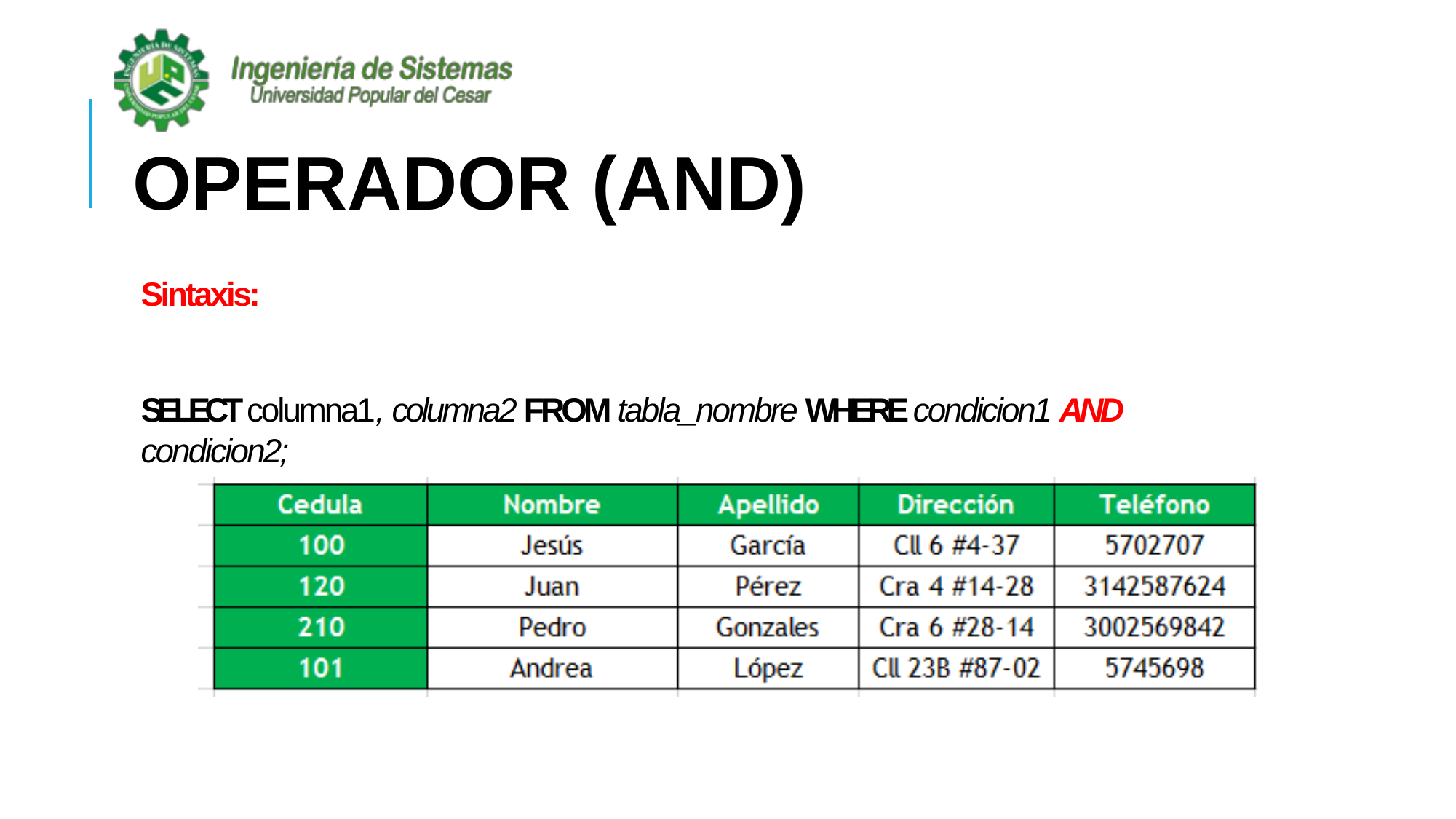

# OPERADOR (AND)
Sintaxis:

SELECT columna1, columna2 FROM tabla_nombre WHERE condicion1 AND condicion2;